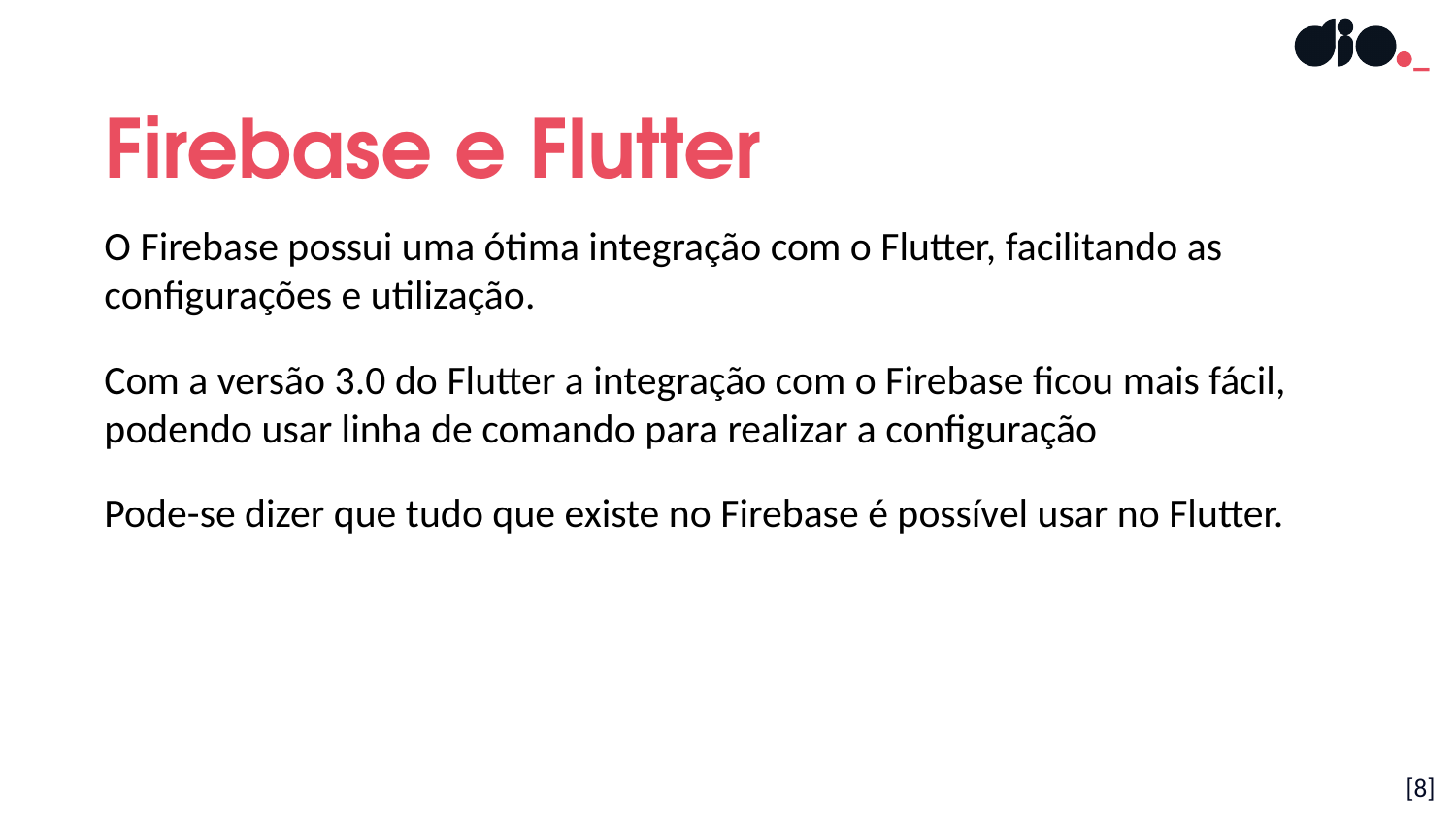

Firebase e Flutter
O Firebase possui uma ótima integração com o Flutter, facilitando as configurações e utilização.
Com a versão 3.0 do Flutter a integração com o Firebase ficou mais fácil, podendo usar linha de comando para realizar a configuração
Pode-se dizer que tudo que existe no Firebase é possível usar no Flutter.
[8]